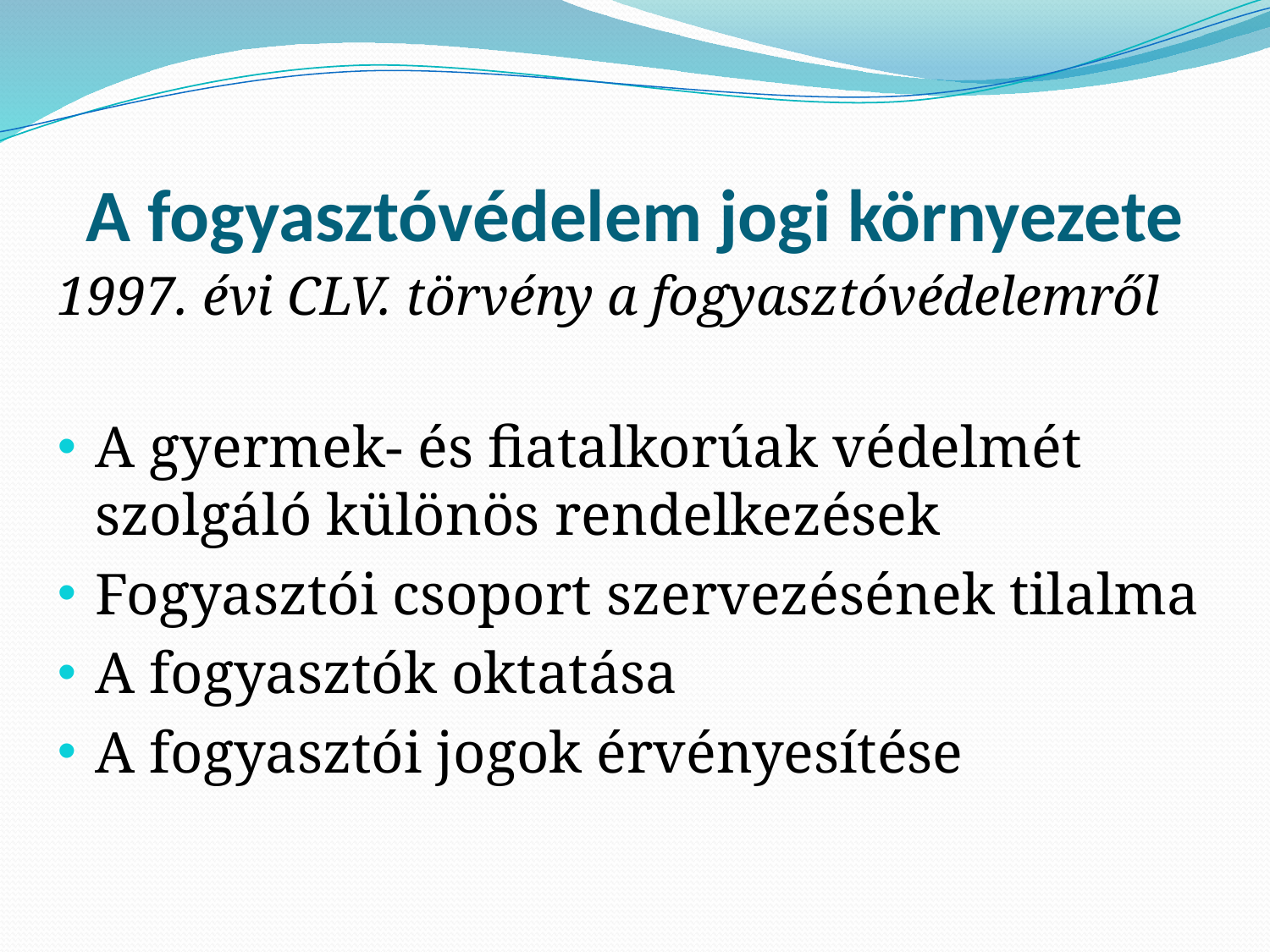

# A fogyasztóvédelem jogi környezete
1997. évi CLV. törvény a fogyasztóvédelemről

A gyermek- és fiatalkorúak védelmét szolgáló különös rendelkezések
Fogyasztói csoport szervezésének tilalma
A fogyasztók oktatása
A fogyasztói jogok érvényesítése